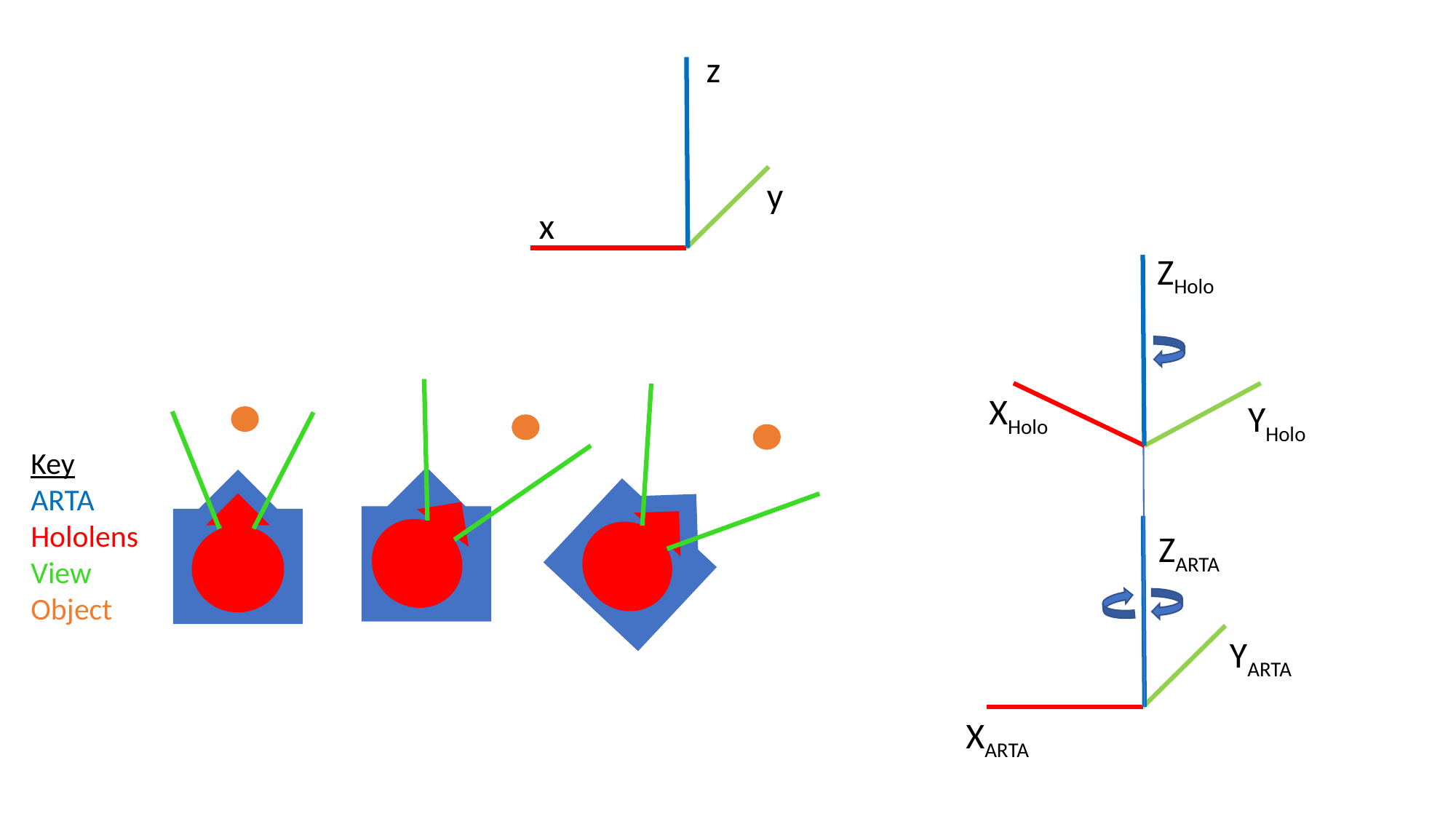

z
y
x
ZHolo

XHolo
YHolo

Key
ARTA
Hololens
View
Object

ZARTA

YARTA
XARTA